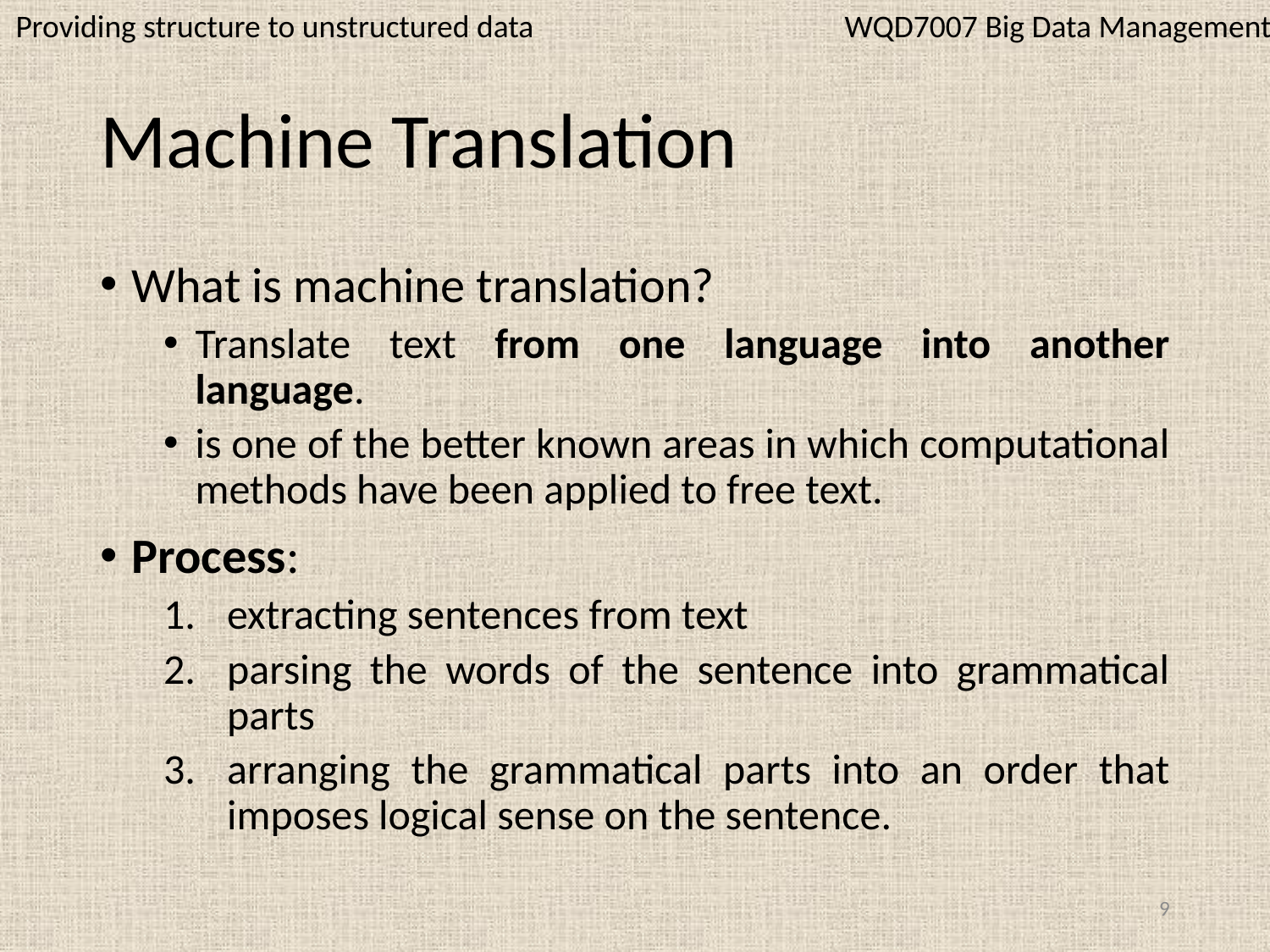

WQD7007 Big Data Management
Providing structure to unstructured data
# Machine Translation
What is machine translation?
Translate text from one language into another language.
is one of the better known areas in which computational methods have been applied to free text.
Process:
extracting sentences from text
parsing the words of the sentence into grammatical parts
arranging the grammatical parts into an order that imposes logical sense on the sentence.

9